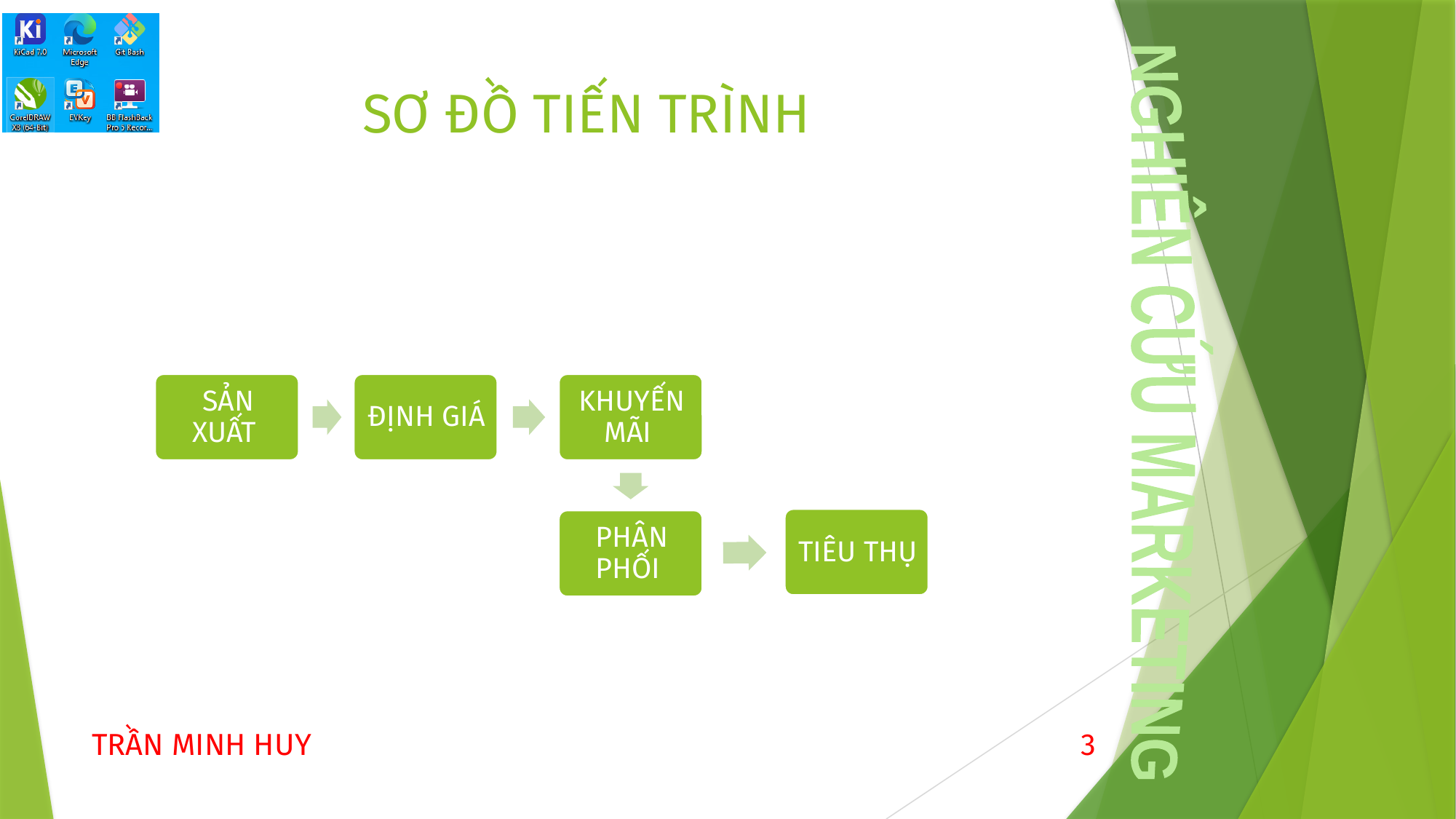

# SƠ ĐỒ TIẾN TRÌNH
SẢN XUẤT

ĐỊNH GIÁ

KHUYẾN MÃI

PHÂN PHỐI

TIÊU THỤ
TRẦN MINH HUY
3